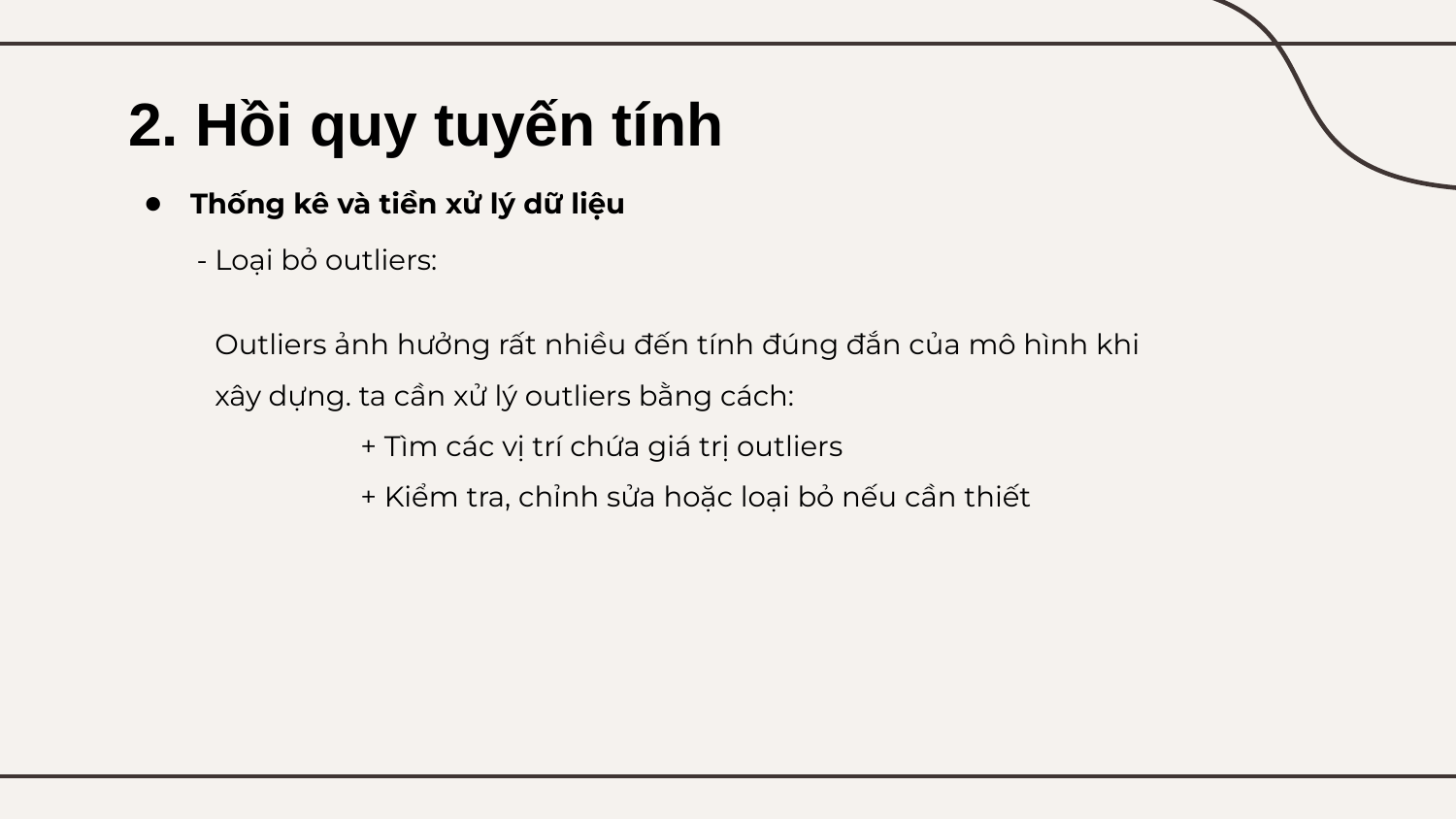

# 2. Hồi quy tuyến tính
Thống kê và tiền xử lý dữ liệu

- Loại bỏ outliers:

Outliers ảnh hưởng rất nhiều đến tính đúng đắn của mô hình khi xây dựng. ta cần xử lý outliers bằng cách:
	+ Tìm các vị trí chứa giá trị outliers
	+ Kiểm tra, chỉnh sửa hoặc loại bỏ nếu cần thiết